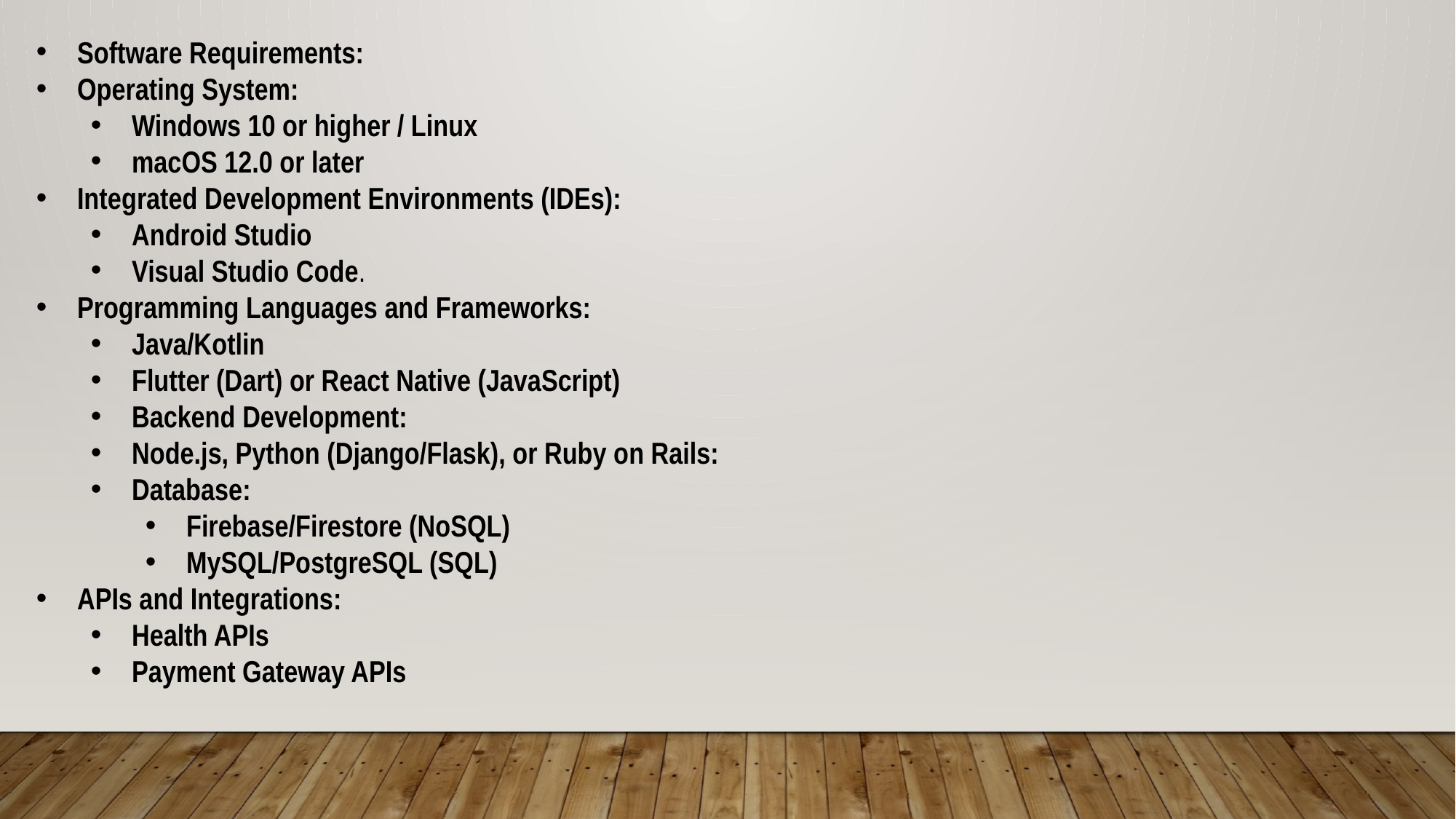

Software Requirements:
Operating System:
Windows 10 or higher / Linux
macOS 12.0 or later
Integrated Development Environments (IDEs):
Android Studio
Visual Studio Code.
Programming Languages and Frameworks:
Java/Kotlin
Flutter (Dart) or React Native (JavaScript)
Backend Development:
Node.js, Python (Django/Flask), or Ruby on Rails:
Database:
Firebase/Firestore (NoSQL)
MySQL/PostgreSQL (SQL)
APIs and Integrations:
Health APIs
Payment Gateway APIs